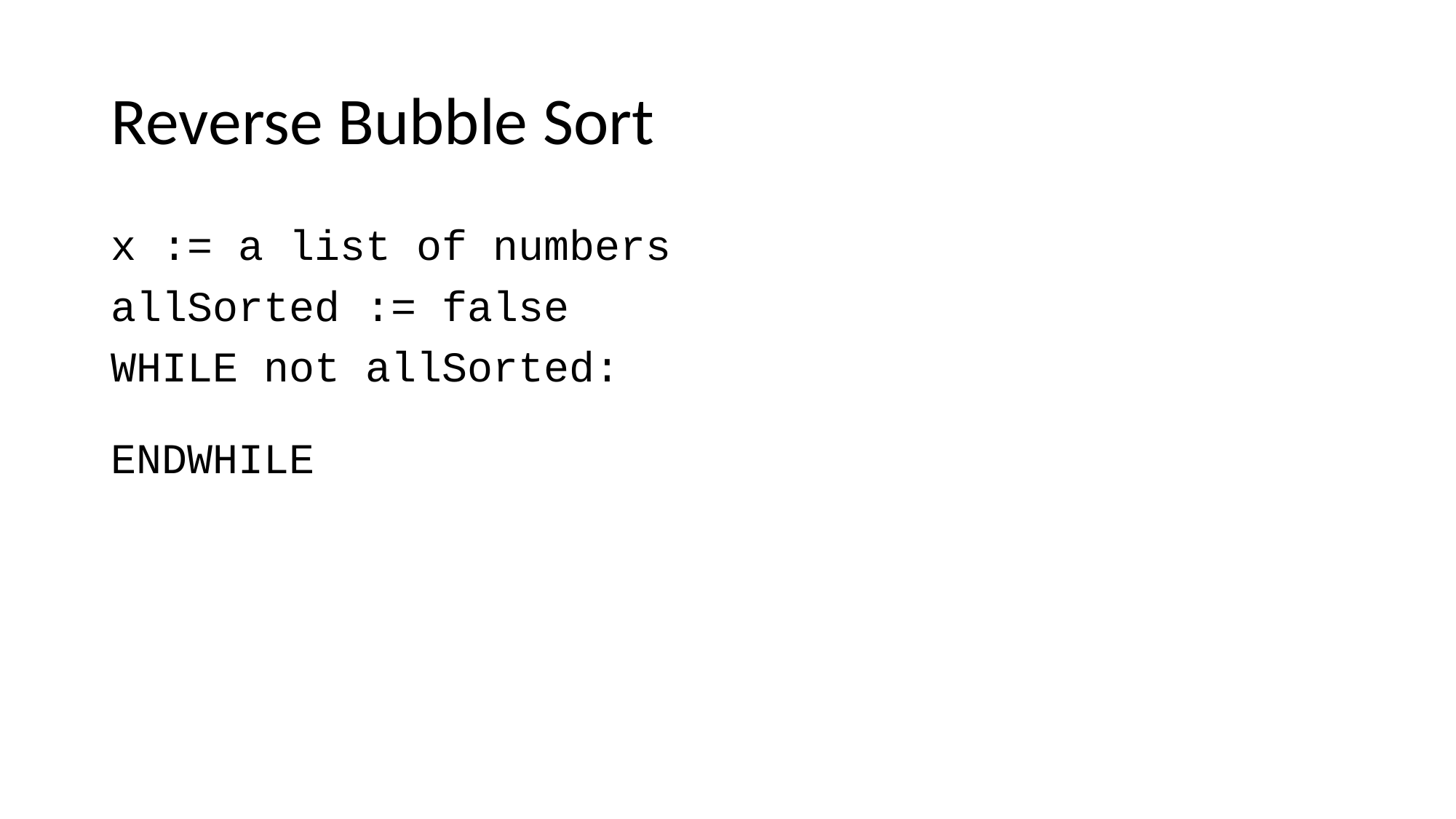

# Reverse Bubble Sort
x := a list of numbers
allSorted := false
WHILE not allSorted:
ENDWHILE